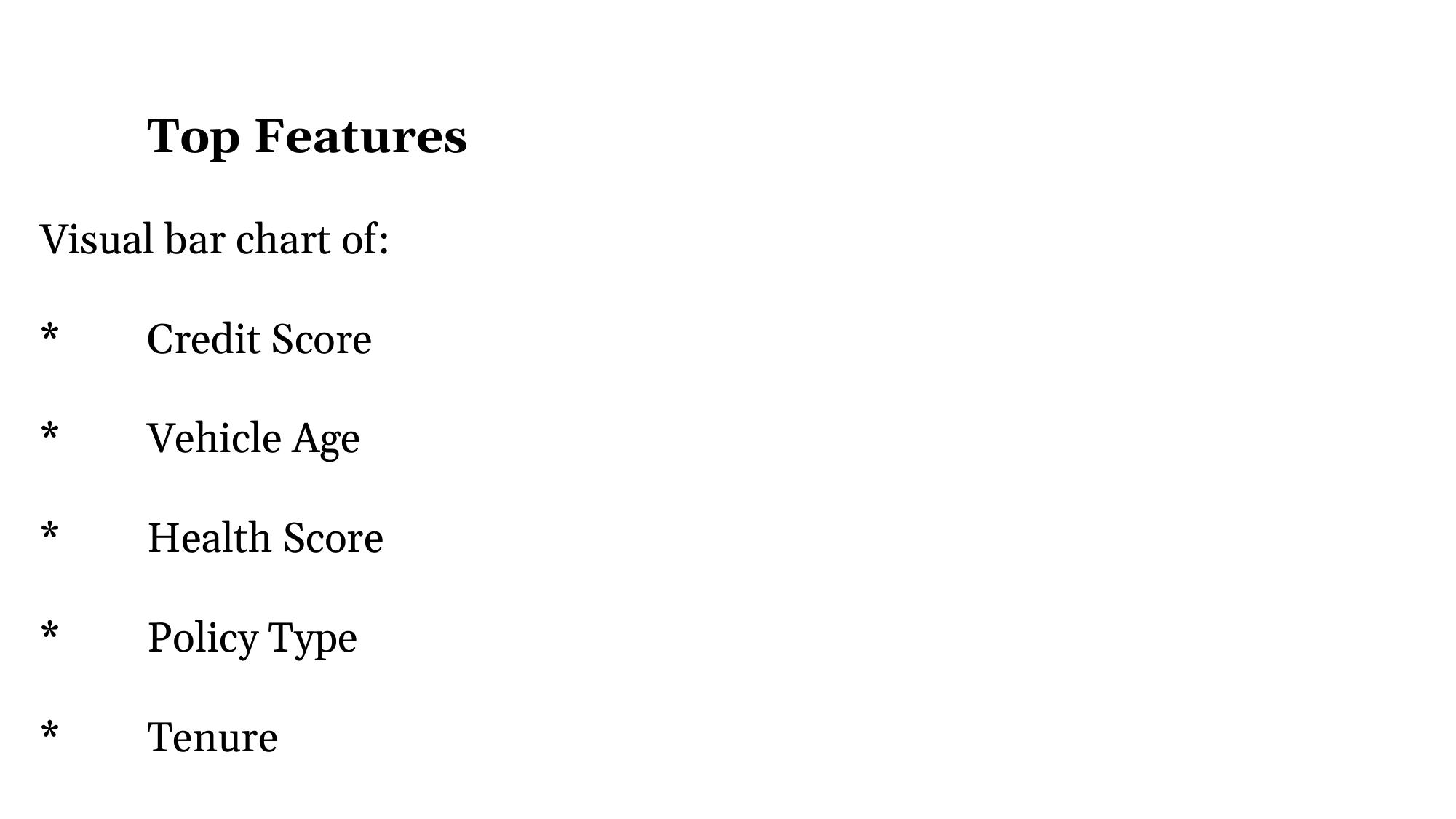

# Top Features Visual bar chart of: *	Credit Score *	Vehicle Age *	Health Score *	Policy Type *	Tenure